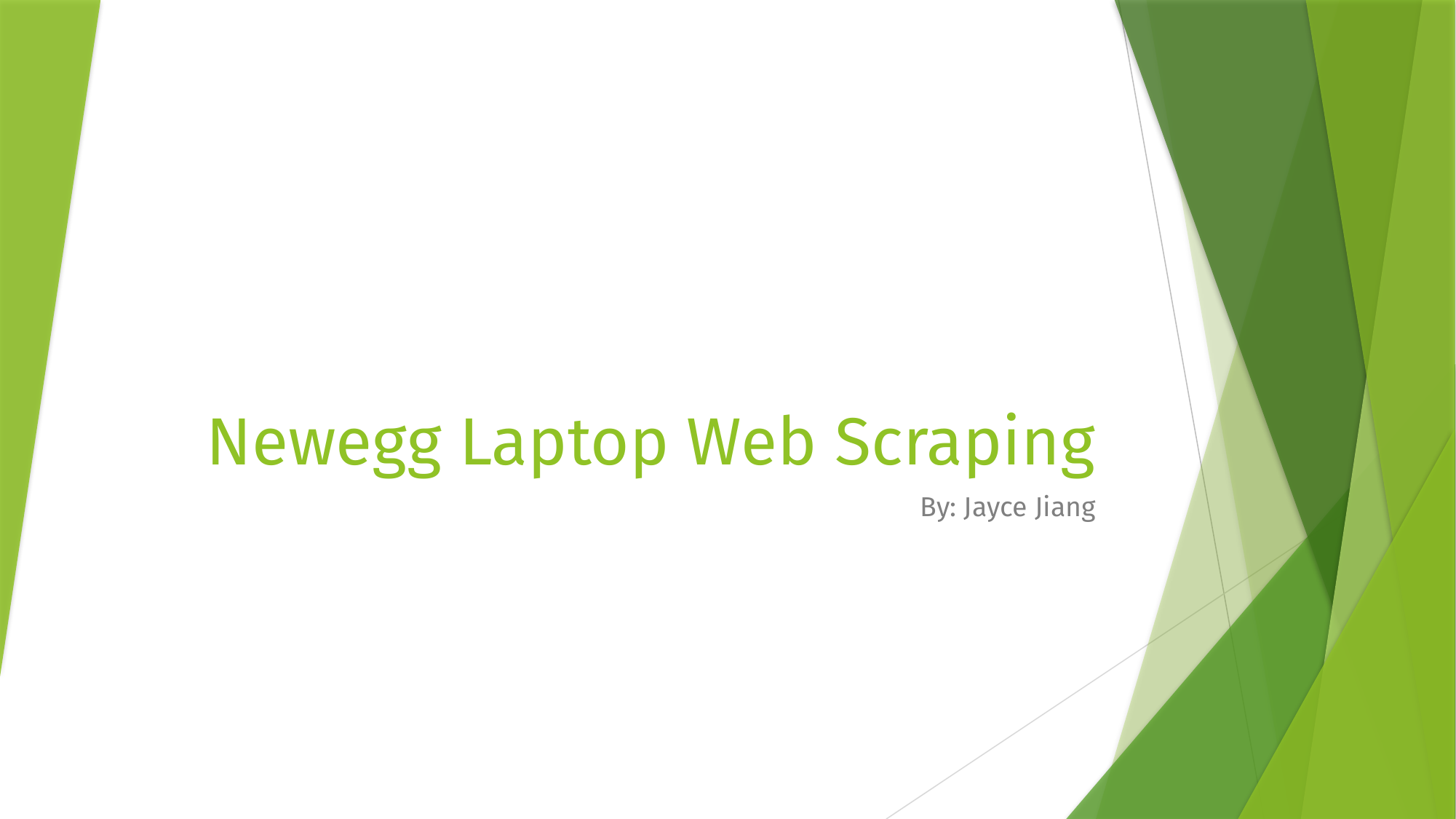

# Newegg Laptop Web Scraping
By: Jayce Jiang